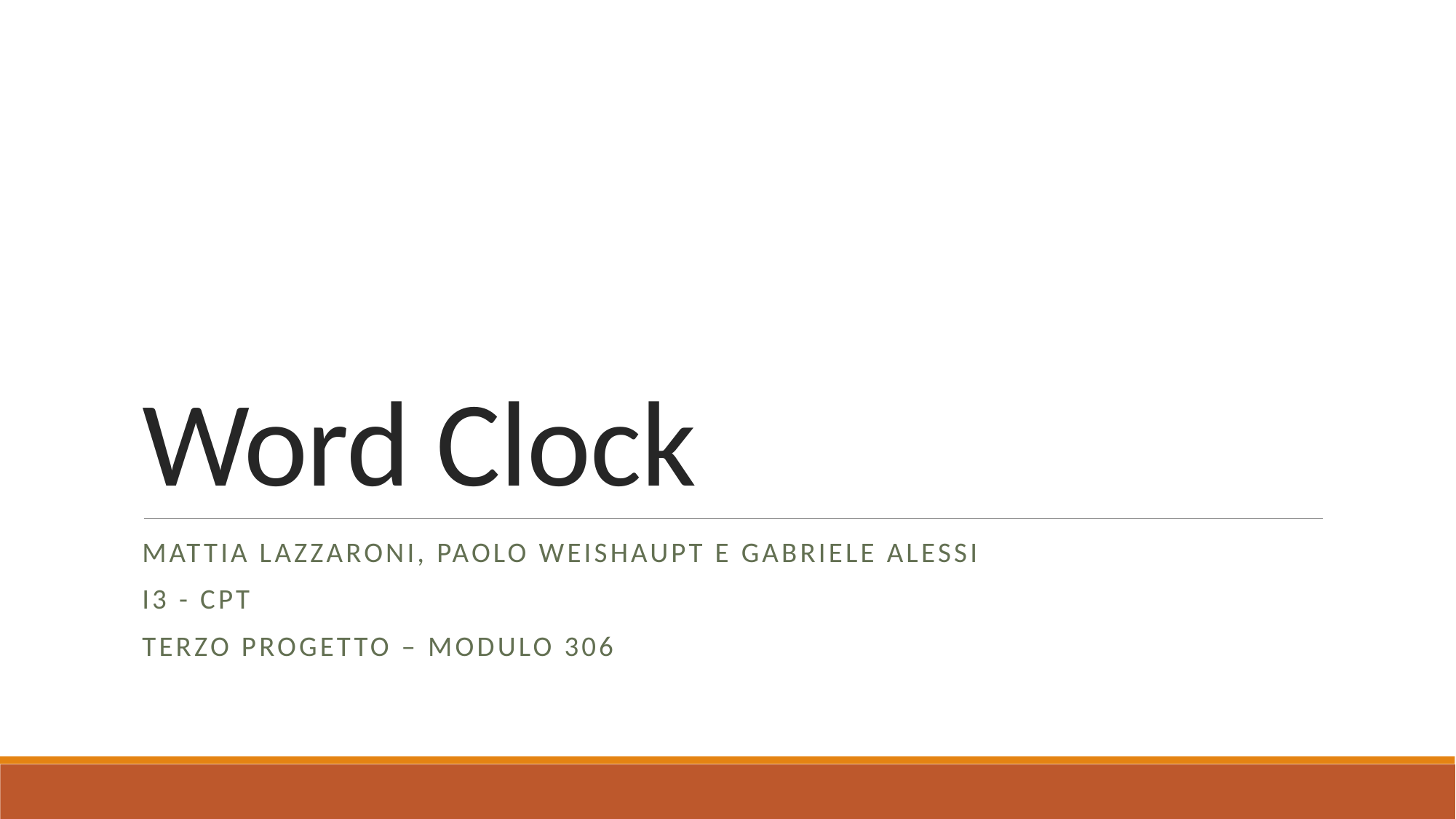

# Word Clock
Mattia Lazzaroni, Paolo Weishaupt e Gabriele alessi
I3 - CPT
Terzo progetto – Modulo 306